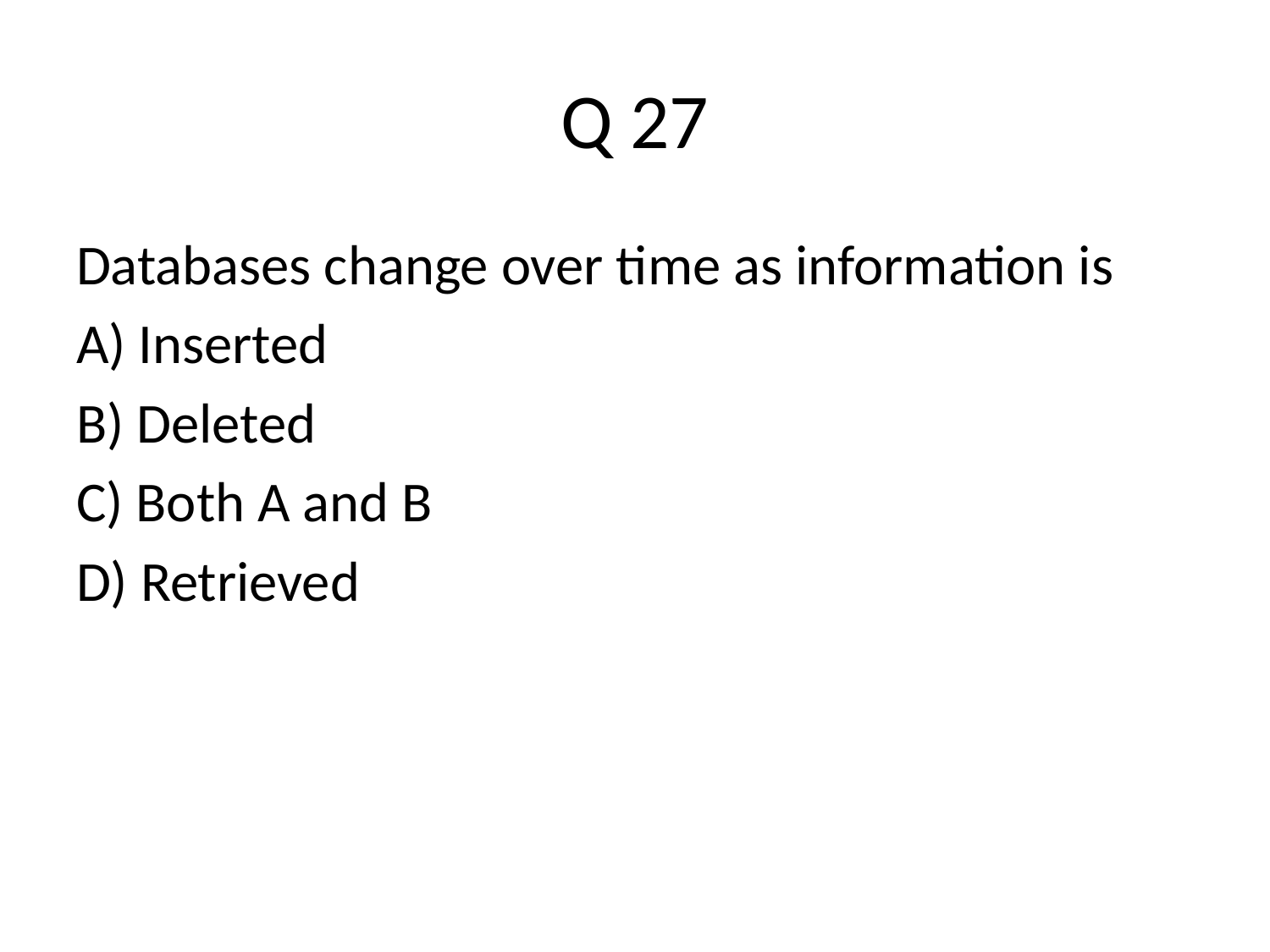

# Q 27
Databases change over time as information is
A) Inserted
B) Deleted
C) Both A and B
D) Retrieved